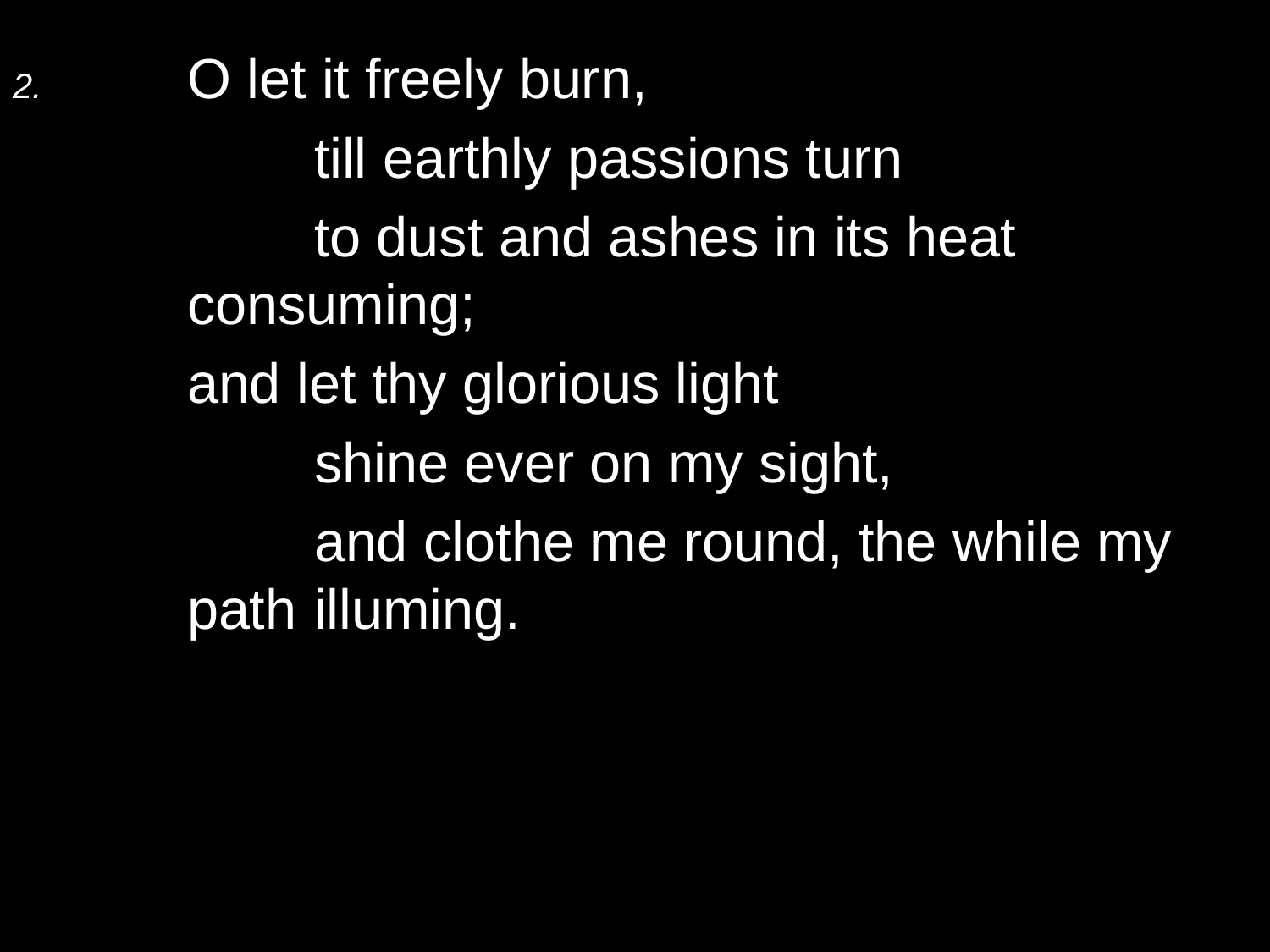

2.	O let it freely burn,
		till earthly passions turn
		to dust and ashes in its heat consuming;
	and let thy glorious light
		shine ever on my sight,
		and clothe me round, the while my path 	illuming.